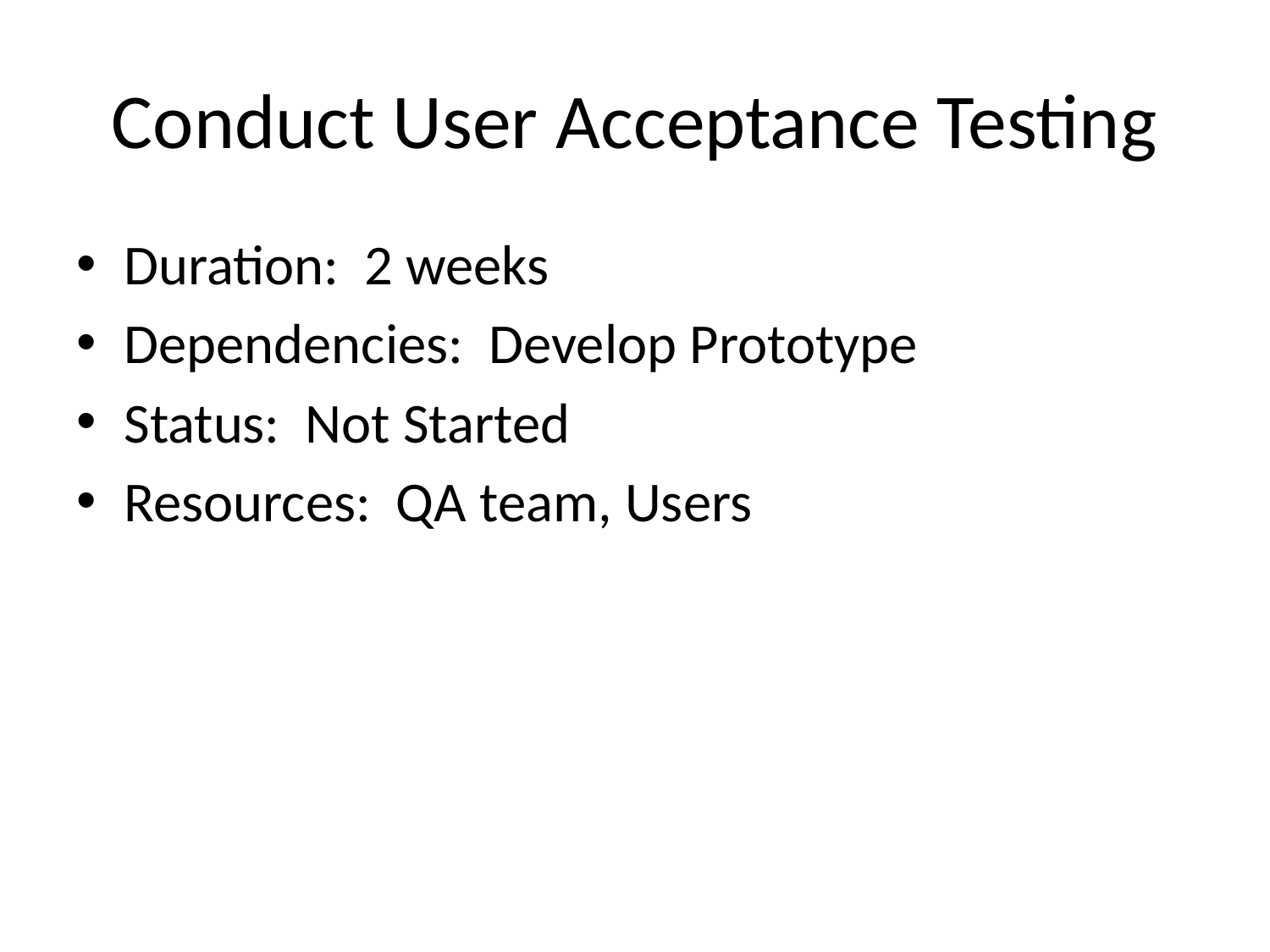

# Conduct User Acceptance Testing
Duration:  2 weeks
Dependencies:  Develop Prototype
Status:  Not Started
Resources:  QA team, Users